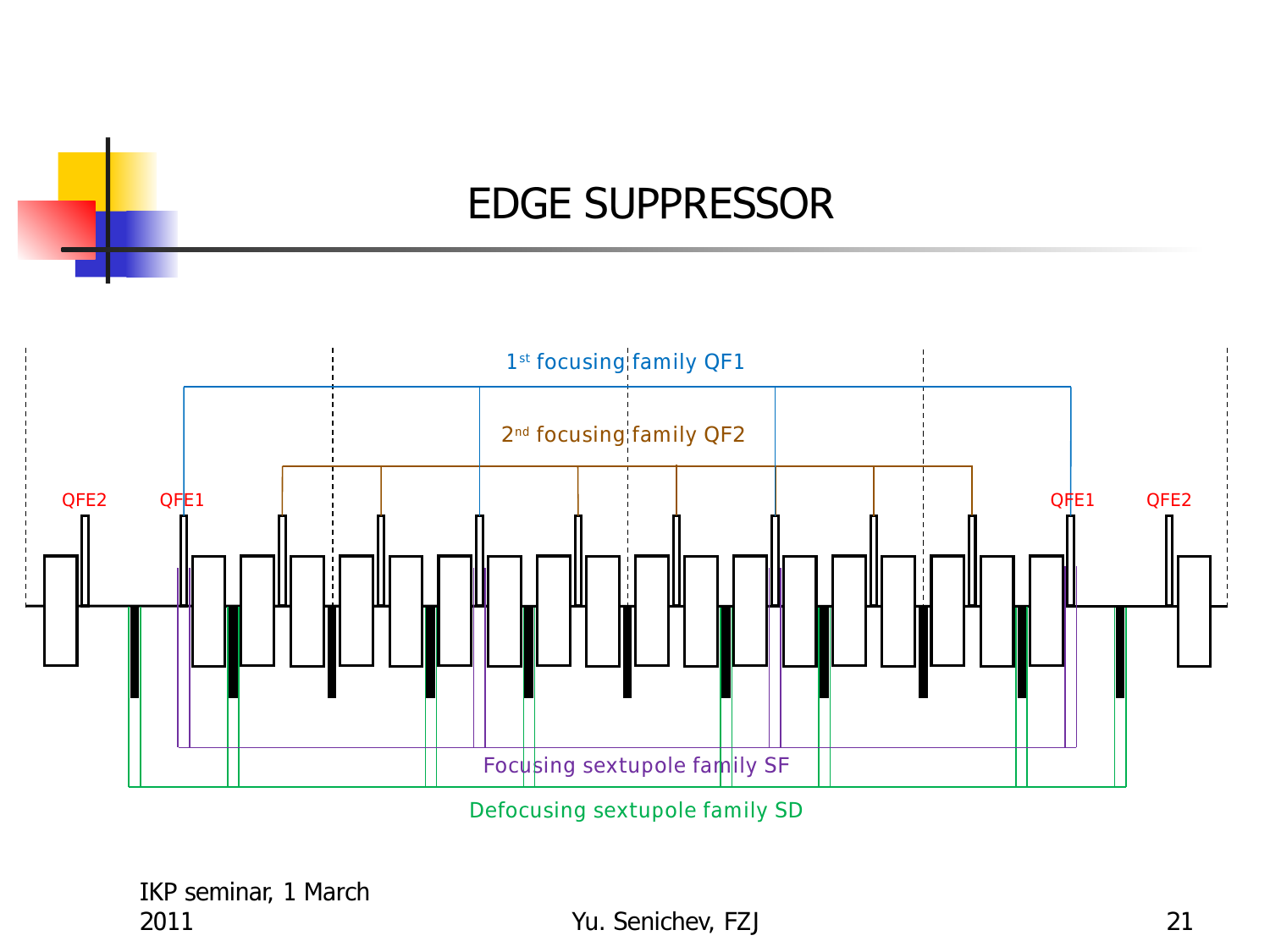

EDGE SUPPRESSOR
1st focusing family QF1
2nd focusing family QF2
QFE1
QFE2
QFE1
QFE2

Focusing sextupole family SF
Defocusing sextupole family SD
IKP seminar, 1 March 2011
Yu. Senichev, FZJ
21